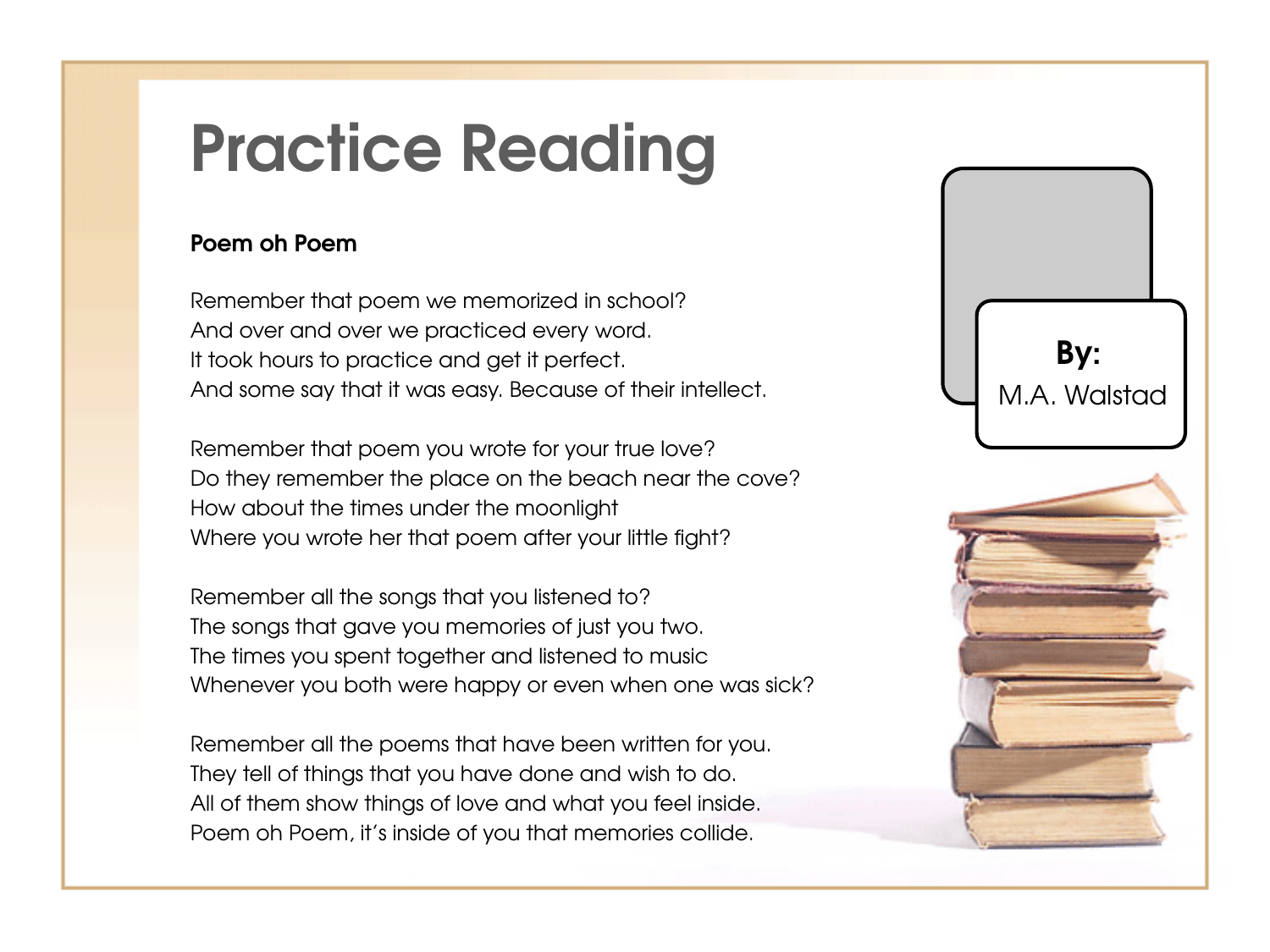

# Practice Reading
By:
M.A. Walstad
Poem oh Poem

Remember that poem we memorized in school?
And over and over we practiced every word.
It took hours to practice and get it perfect.
And some say that it was easy. Because of their intellect.

Remember that poem you wrote for your true love?
Do they remember the place on the beach near the cove?
How about the times under the moonlight
Where you wrote her that poem after your little fight?

Remember all the songs that you listened to?
The songs that gave you memories of just you two.
The times you spent together and listened to music
Whenever you both were happy or even when one was sick?

Remember all the poems that have been written for you.
They tell of things that you have done and wish to do.
All of them show things of love and what you feel inside.
Poem oh Poem, it’s inside of you that memories collide.